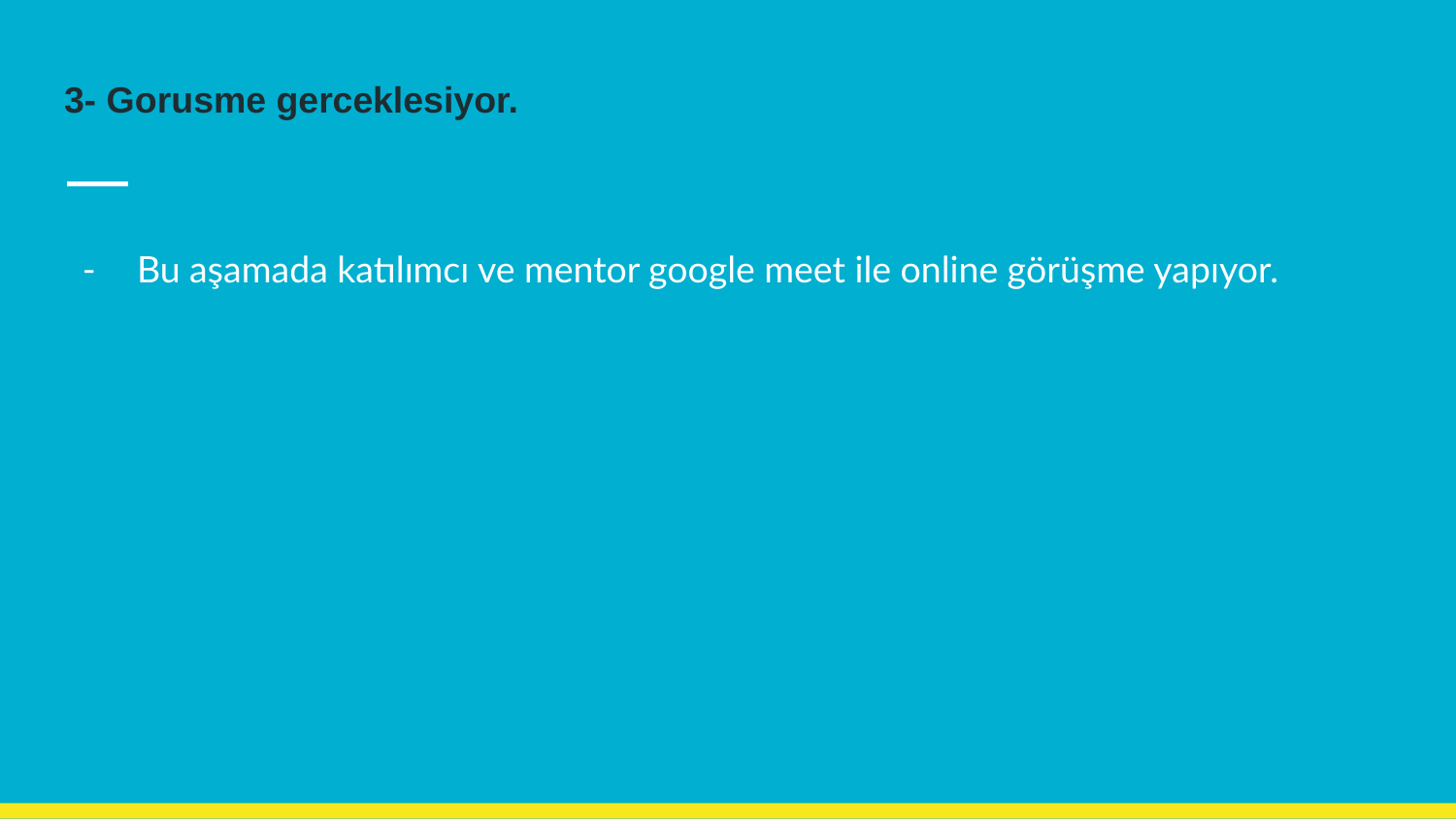

# 3- Gorusme gerceklesiyor.

Bu aşamada katılımcı ve mentor google meet ile online görüşme yapıyor.